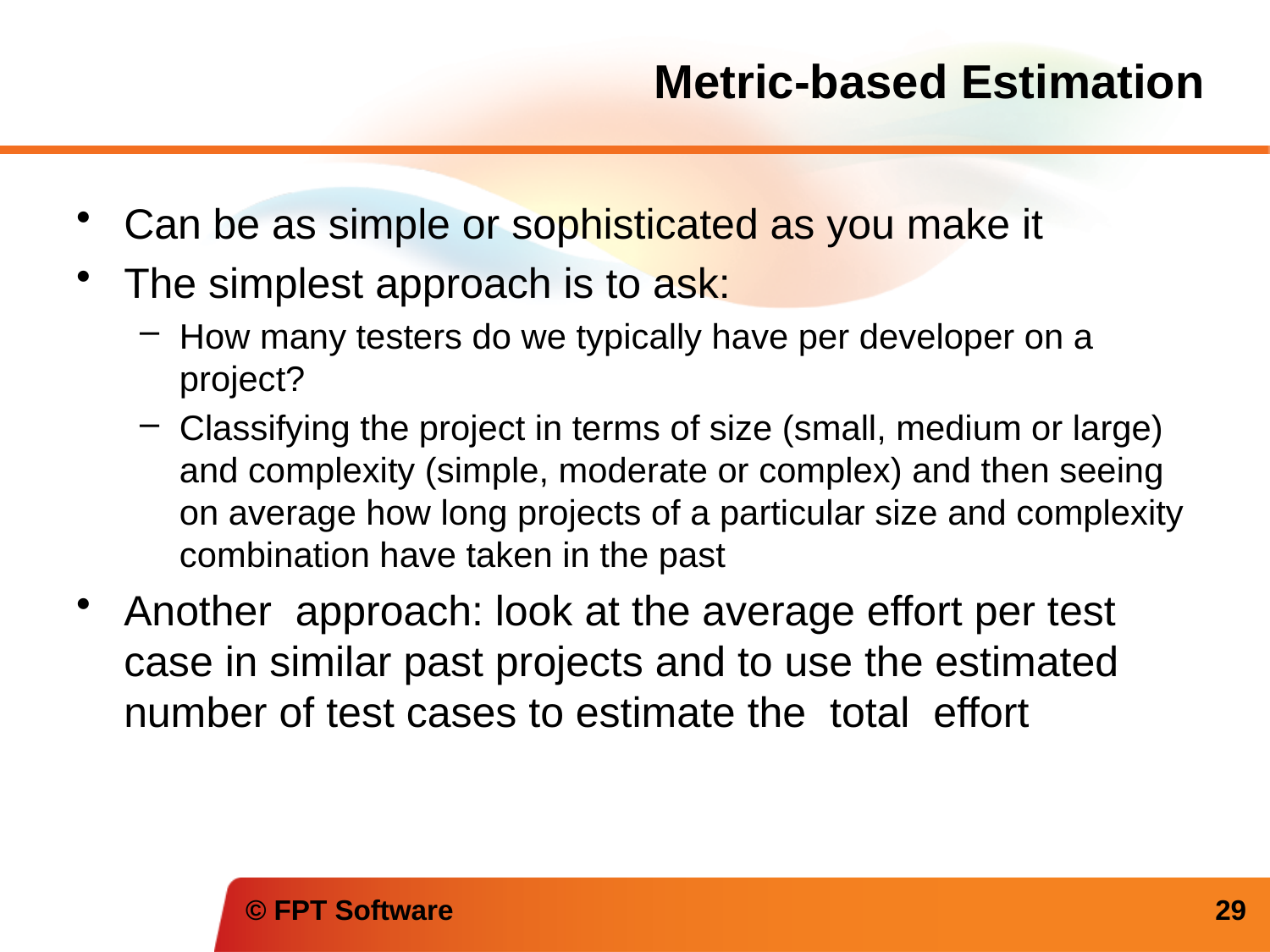

# Metric-based Estimation
Can be as simple or sophisticated as you make it
The simplest approach is to ask:
How many testers do we typically have per developer on a project?
Classifying the project in terms of size (small, medium or large) and complexity (simple, moderate or complex) and then seeing on average how long projects of a particular size and complexity combination have taken in the past
Another  approach: look at the average effort per test case in similar past projects and to use the estimated number of test cases to estimate the  total  effort